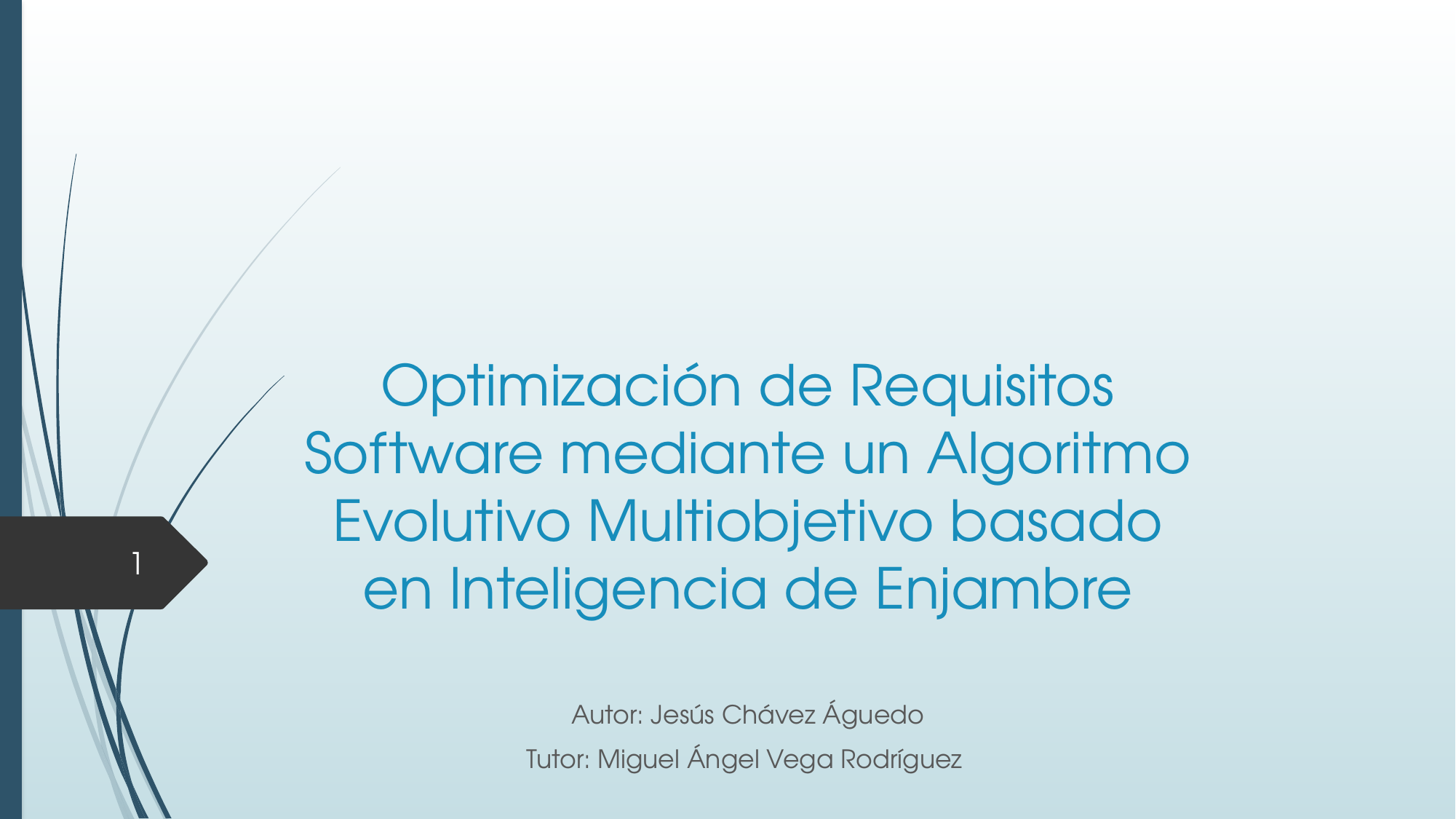

# Optimización de Requisitos Software mediante un Algoritmo Evolutivo Multiobjetivo basado en Inteligencia de Enjambre
1

Autor: Jesús Chávez Águedo
Tutor: Miguel Ángel Vega Rodríguez